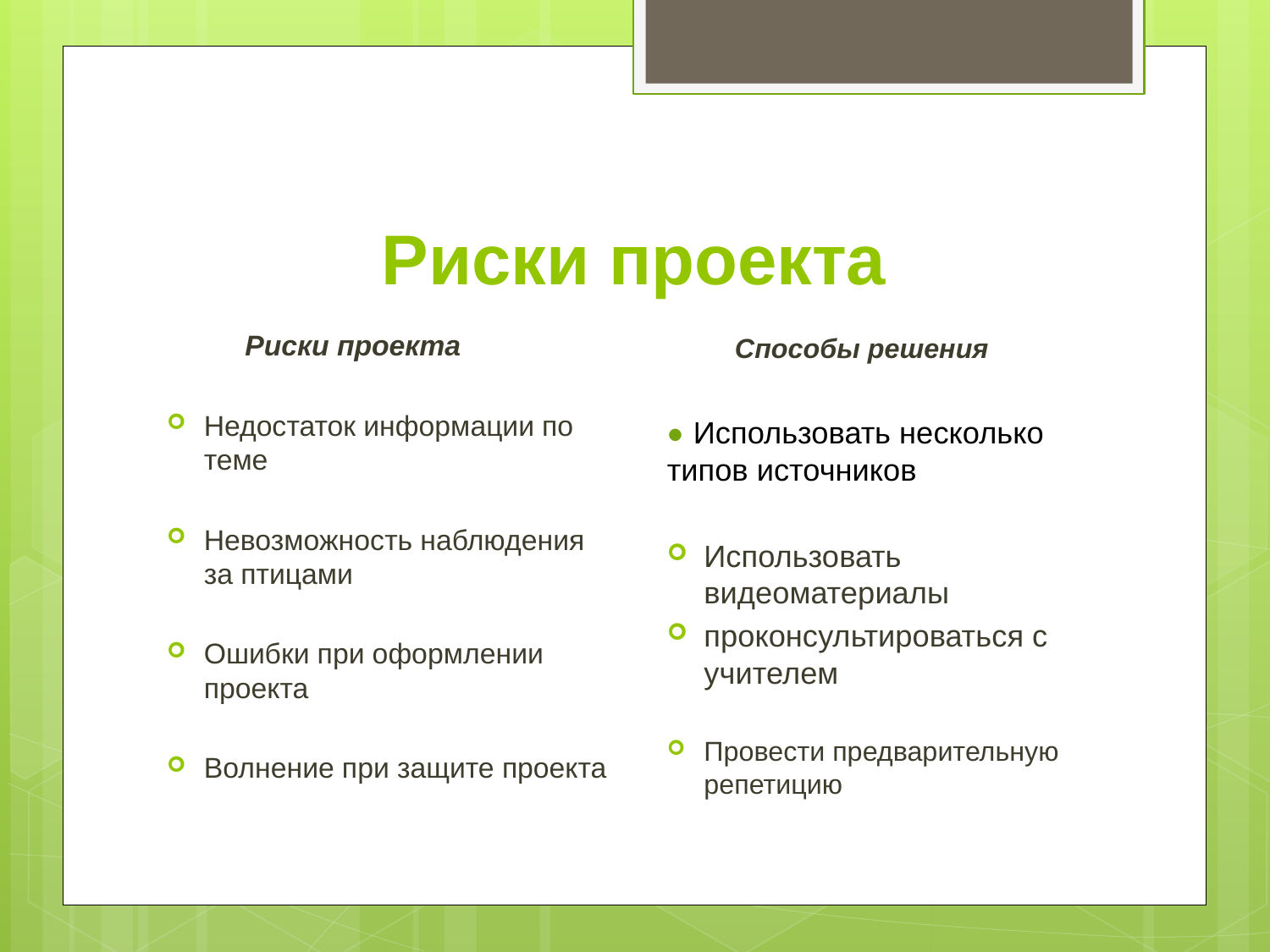

# Риски проекта
        Способы решения

• Использовать несколько типов источников

Использовать видеоматериалы
проконсультироваться с учителем

Провести предварительную репетицию
          Риски проекта

Недостаток информации по теме

Невозможность наблюдения за птицами

Ошибки при оформлении проекта

Волнение при защите проекта